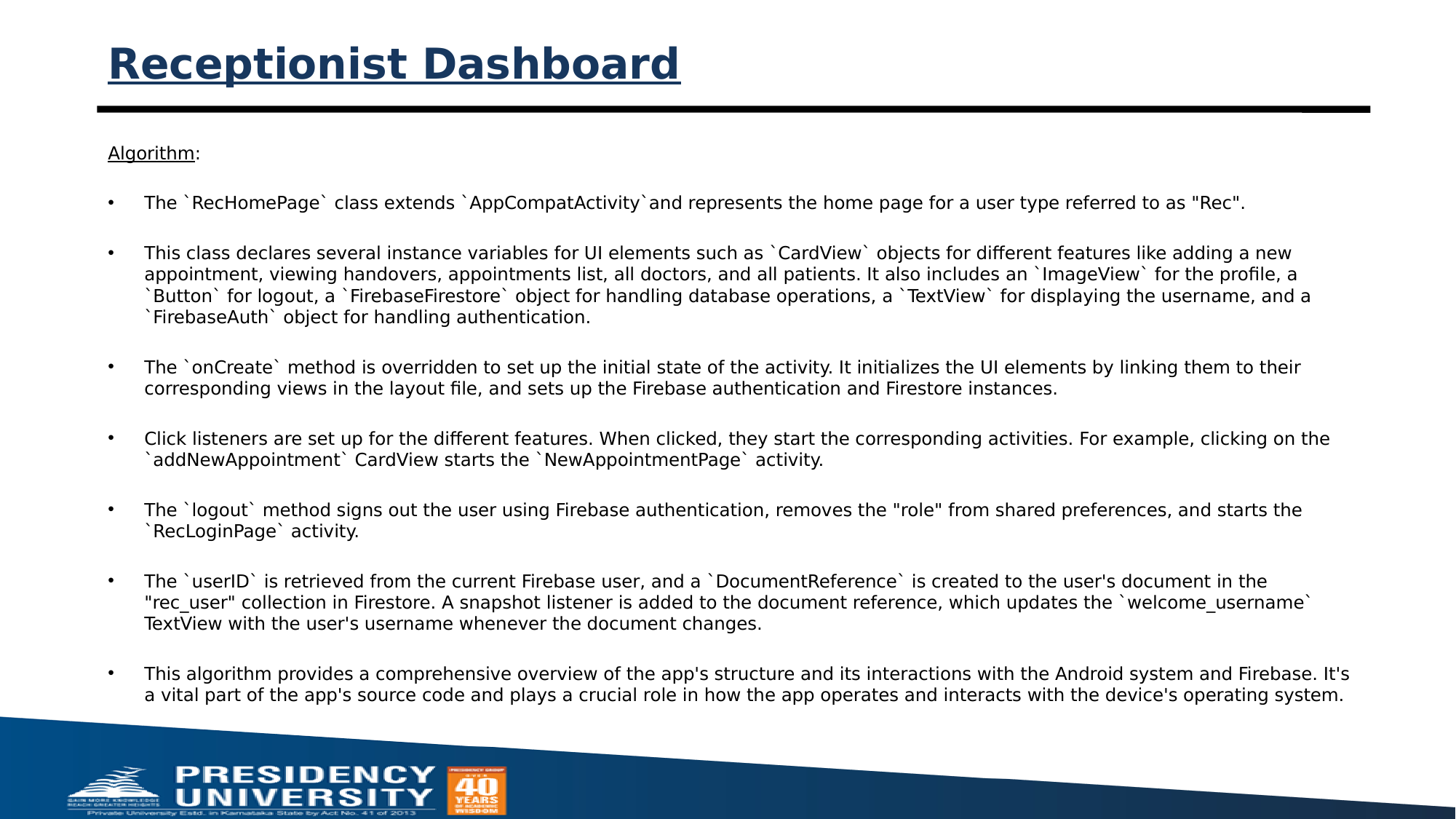

# Receptionist Dashboard
Algorithm:

The `RecHomePage` class extends `AppCompatActivity`and represents the home page for a user type referred to as "Rec".

This class declares several instance variables for UI elements such as `CardView` objects for different features like adding a new appointment, viewing handovers, appointments list, all doctors, and all patients. It also includes an `ImageView` for the profile, a `Button` for logout, a `FirebaseFirestore` object for handling database operations, a `TextView` for displaying the username, and a `FirebaseAuth` object for handling authentication.

The `onCreate` method is overridden to set up the initial state of the activity. It initializes the UI elements by linking them to their corresponding views in the layout file, and sets up the Firebase authentication and Firestore instances.

Click listeners are set up for the different features. When clicked, they start the corresponding activities. For example, clicking on the `addNewAppointment` CardView starts the `NewAppointmentPage` activity.

The `logout` method signs out the user using Firebase authentication, removes the "role" from shared preferences, and starts the `RecLoginPage` activity.

The `userID` is retrieved from the current Firebase user, and a `DocumentReference` is created to the user's document in the "rec_user" collection in Firestore. A snapshot listener is added to the document reference, which updates the `welcome_username` TextView with the user's username whenever the document changes.

This algorithm provides a comprehensive overview of the app's structure and its interactions with the Android system and Firebase. It's a vital part of the app's source code and plays a crucial role in how the app operates and interacts with the device's operating system.